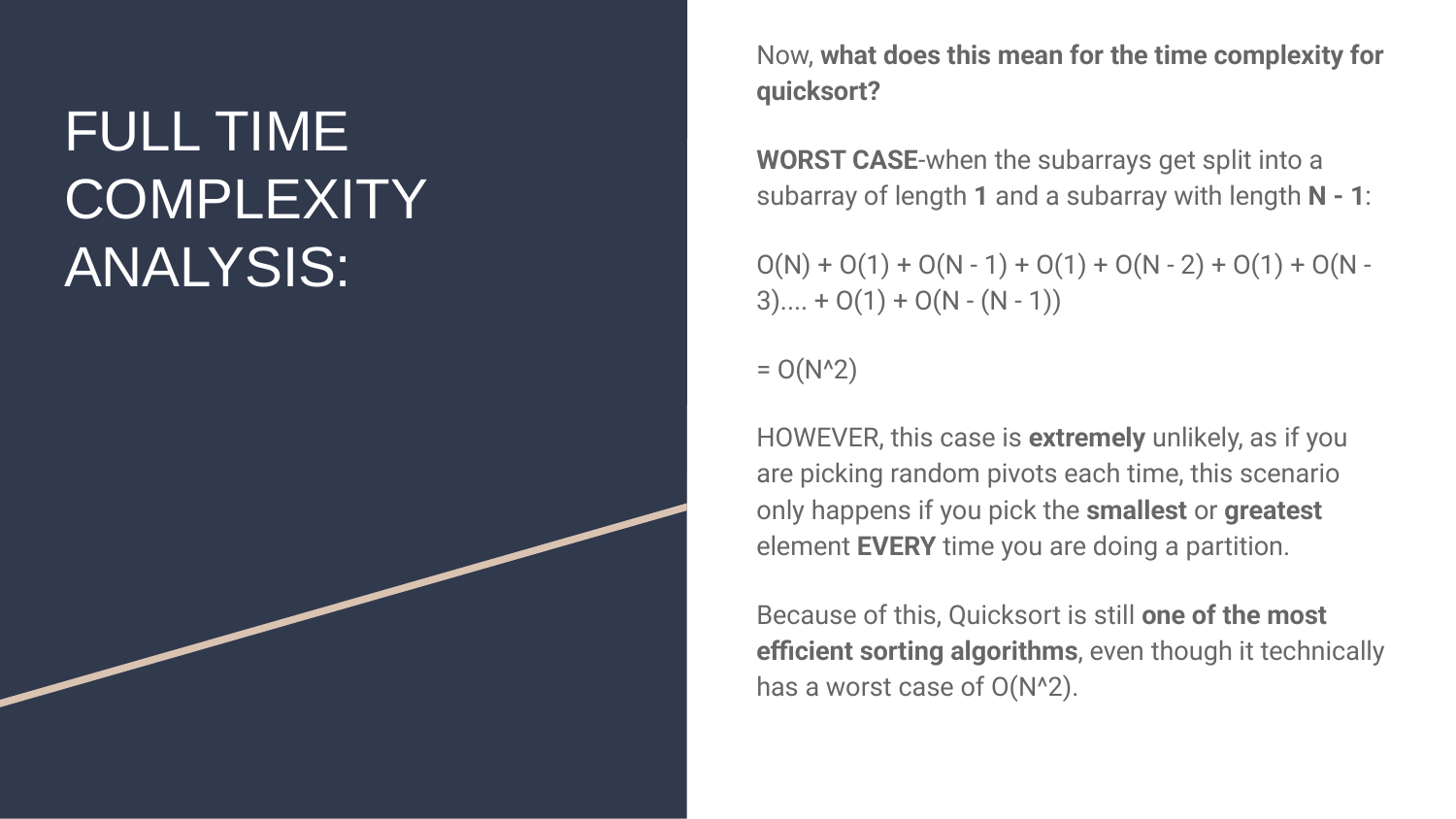

Now, what does this mean for the time complexity for quicksort?
WORST CASE-when the subarrays get split into a subarray of length 1 and a subarray with length N - 1:
O(N) + O(1) + O(N - 1) + O(1) + O(N - 2) + O(1) + O(N - 3).... + O(1) + O(N - (N - 1))
= O(N^2)
HOWEVER, this case is extremely unlikely, as if you are picking random pivots each time, this scenario only happens if you pick the smallest or greatest element EVERY time you are doing a partition.
Because of this, Quicksort is still one of the most efficient sorting algorithms, even though it technically has a worst case of O(N^2).

# FULL TIME COMPLEXITY ANALYSIS: